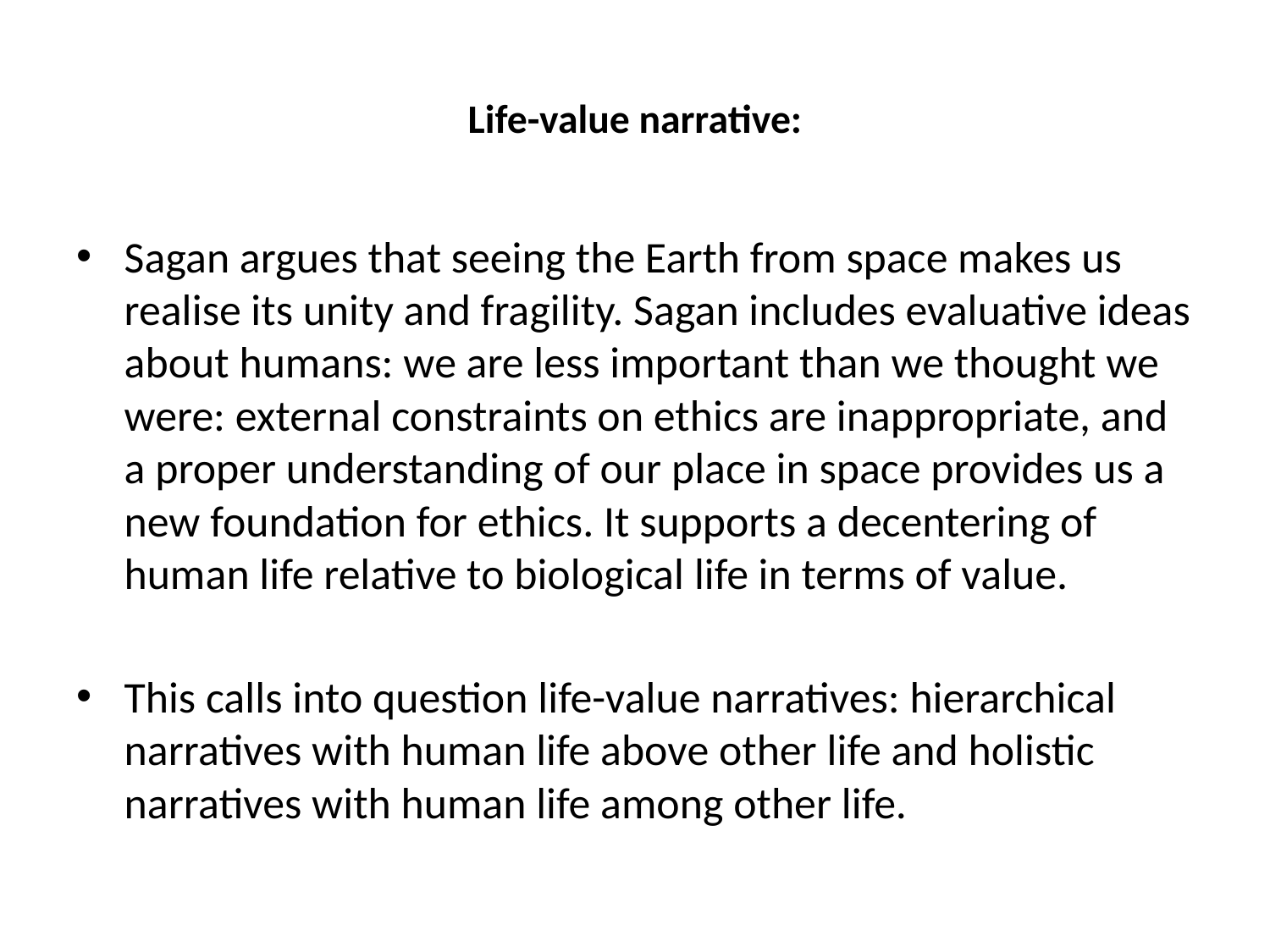

# Life-value narrative:
Sagan argues that seeing the Earth from space makes us realise its unity and fragility. Sagan includes evaluative ideas about humans: we are less important than we thought we were: external constraints on ethics are inappropriate, and a proper understanding of our place in space provides us a new foundation for ethics. It supports a decentering of human life relative to biological life in terms of value.

This calls into question life-value narratives: hierarchical narratives with human life above other life and holistic narratives with human life among other life.